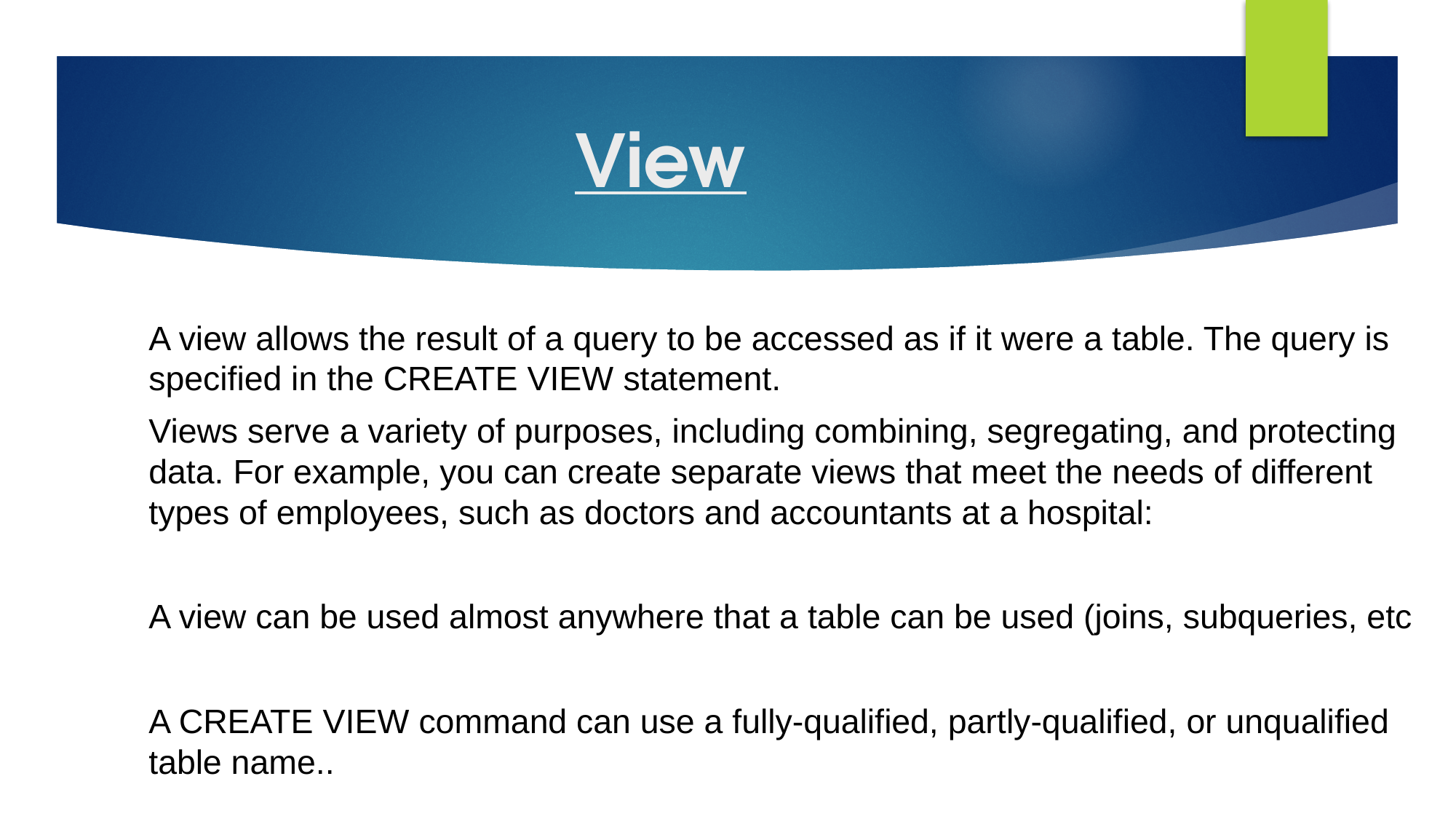

# View
A view allows the result of a query to be accessed as if it were a table. The query is specified in the CREATE VIEW statement.
Views serve a variety of purposes, including combining, segregating, and protecting data. For example, you can create separate views that meet the needs of different types of employees, such as doctors and accountants at a hospital:

A view can be used almost anywhere that a table can be used (joins, subqueries, etc

A CREATE VIEW command can use a fully-qualified, partly-qualified, or unqualified table name..